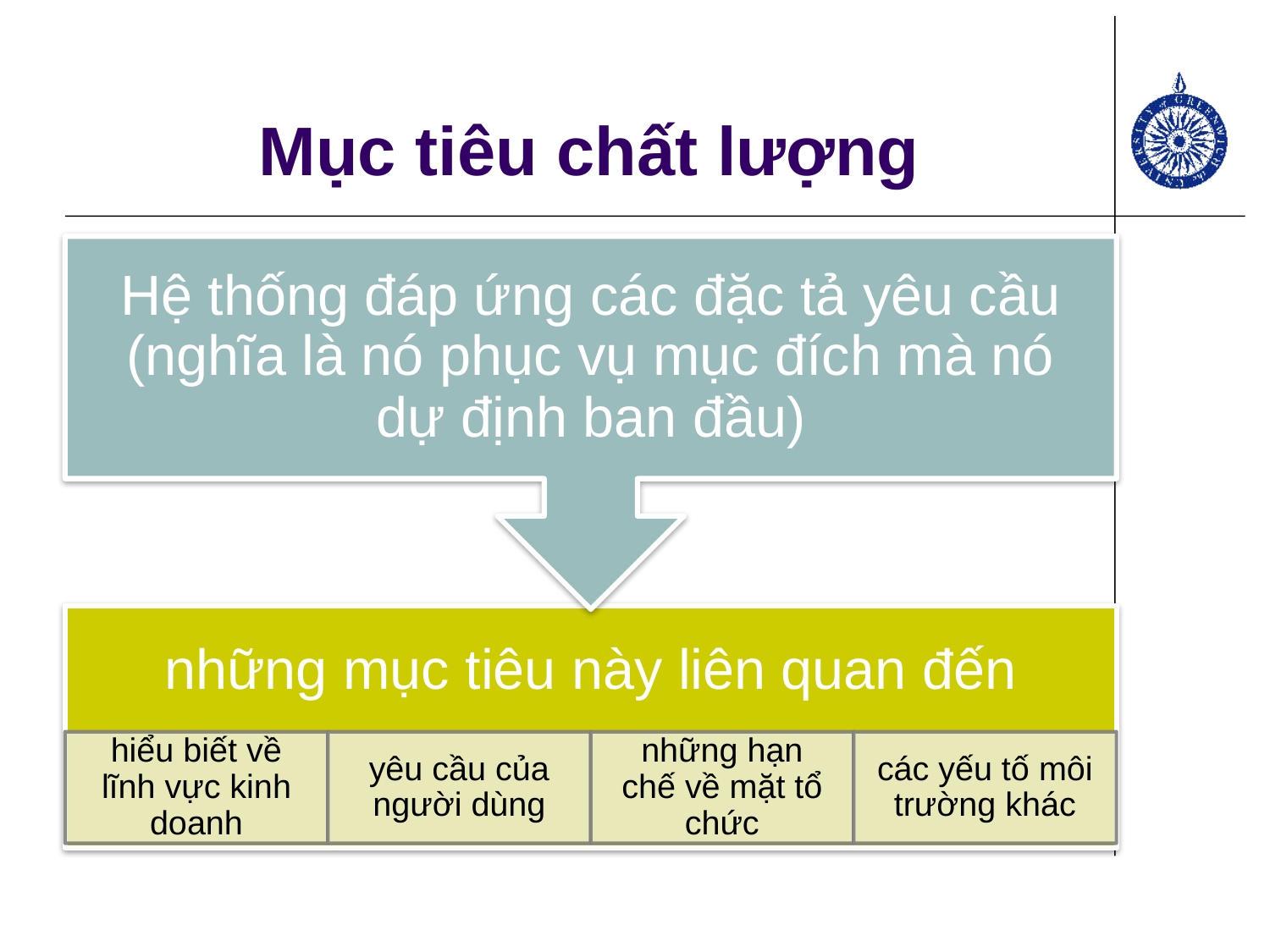

# Mục tiêu chất lượng
những mục tiêu này liên quan đến
hiểu biết về lĩnh vực kinh doanh
yêu cầu của người dùng
những hạn chế về mặt tổ chức
các yếu tố môi trường khác
Hệ thống đáp ứng các đặc tả yêu cầu (nghĩa là nó phục vụ mục đích mà nó dự định ban đầu)